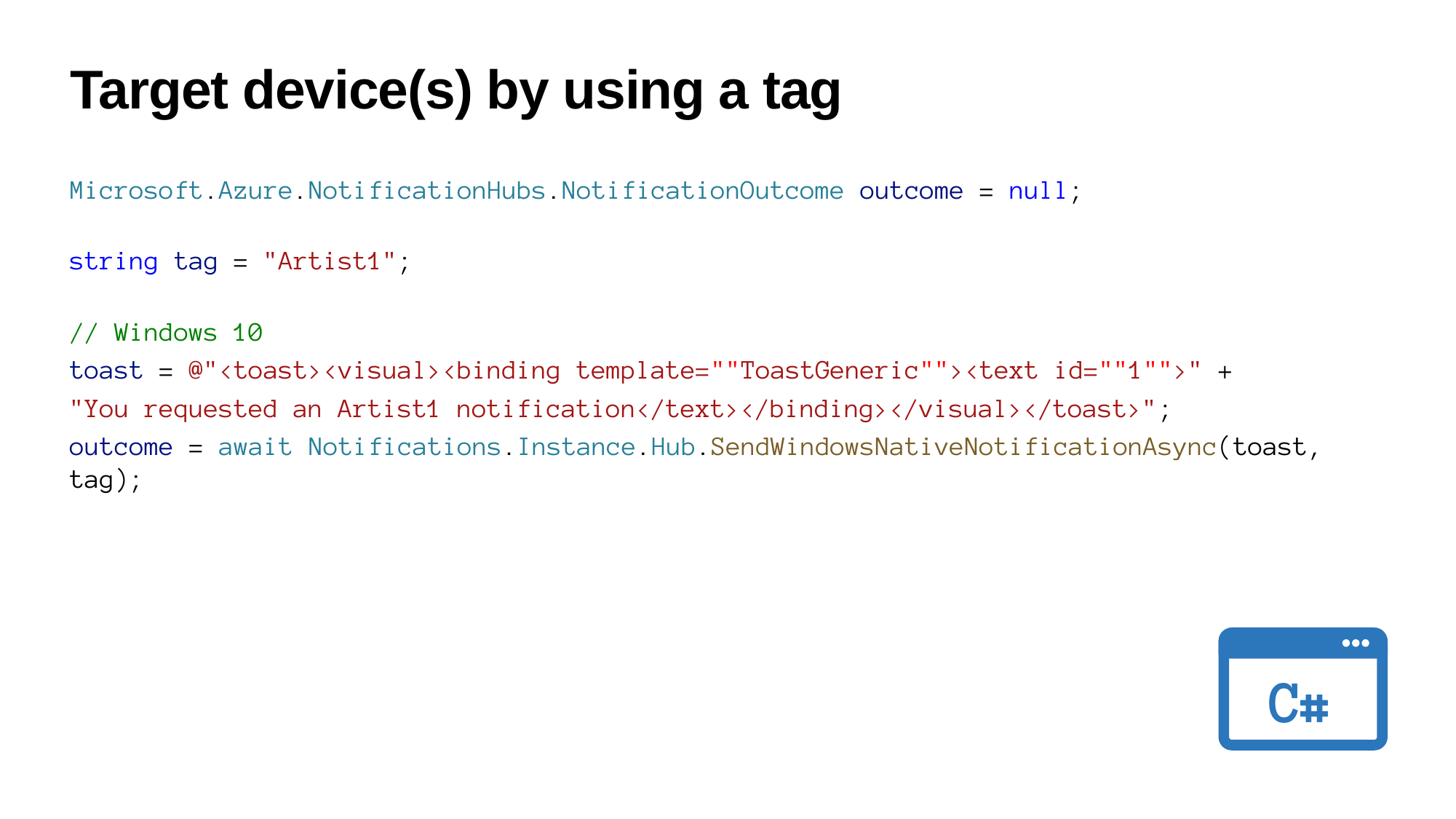

# Target device(s) by using a tag
Microsoft.Azure.NotificationHubs.NotificationOutcome outcome = null;
string tag = "Artist1";
// Windows 10
toast = @"<toast><visual><binding template=""ToastGeneric""><text id=""1"">" +
"You requested an Artist1 notification</text></binding></visual></toast>";
outcome = await Notifications.Instance.Hub.SendWindowsNativeNotificationAsync(toast, tag);